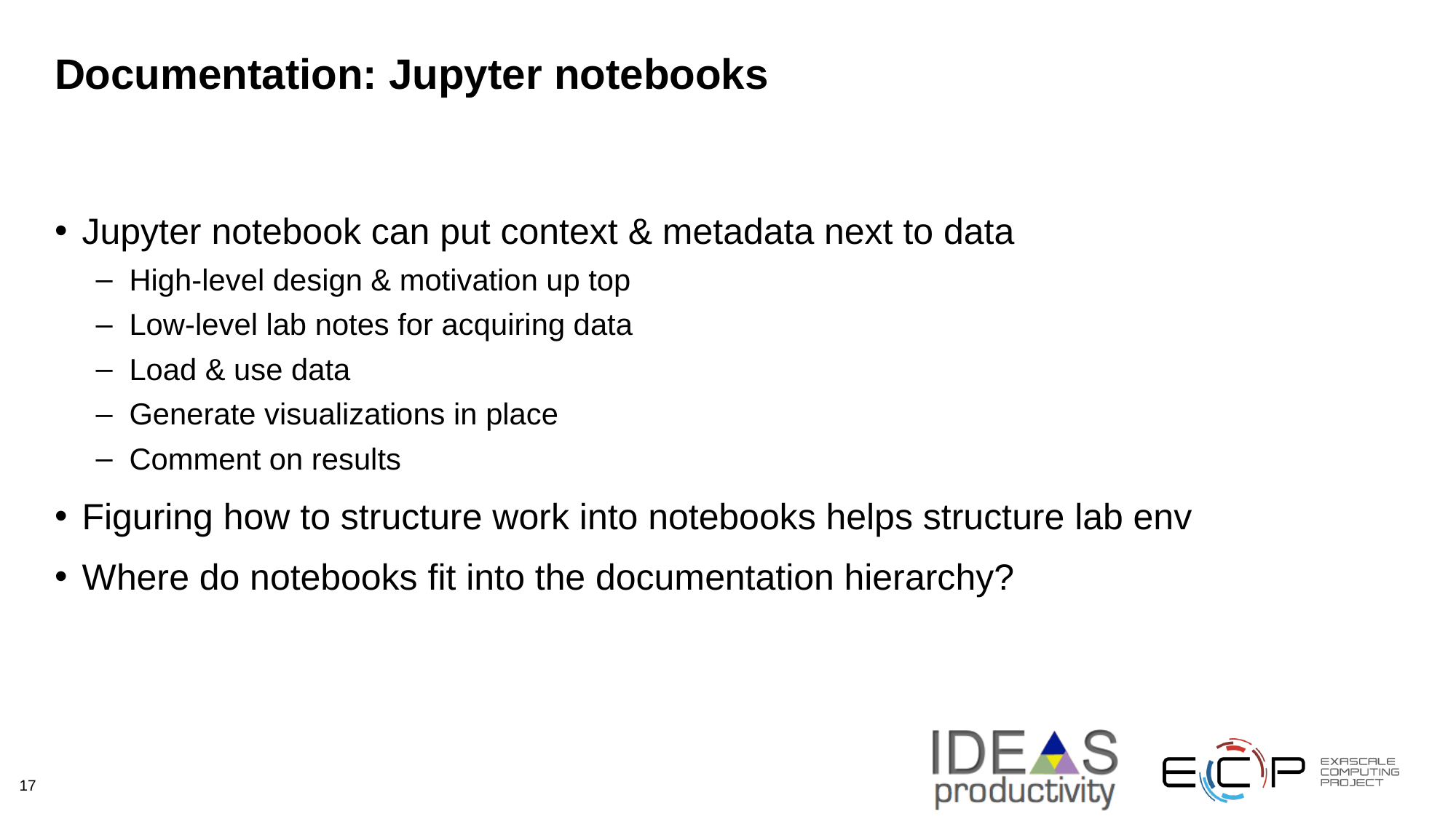

# Documentation: Jupyter notebooks
Jupyter notebook can put context & metadata next to data
High-level design & motivation up top
Low-level lab notes for acquiring data
Load & use data
Generate visualizations in place
Comment on results
Figuring how to structure work into notebooks helps structure lab env
Where do notebooks fit into the documentation hierarchy?